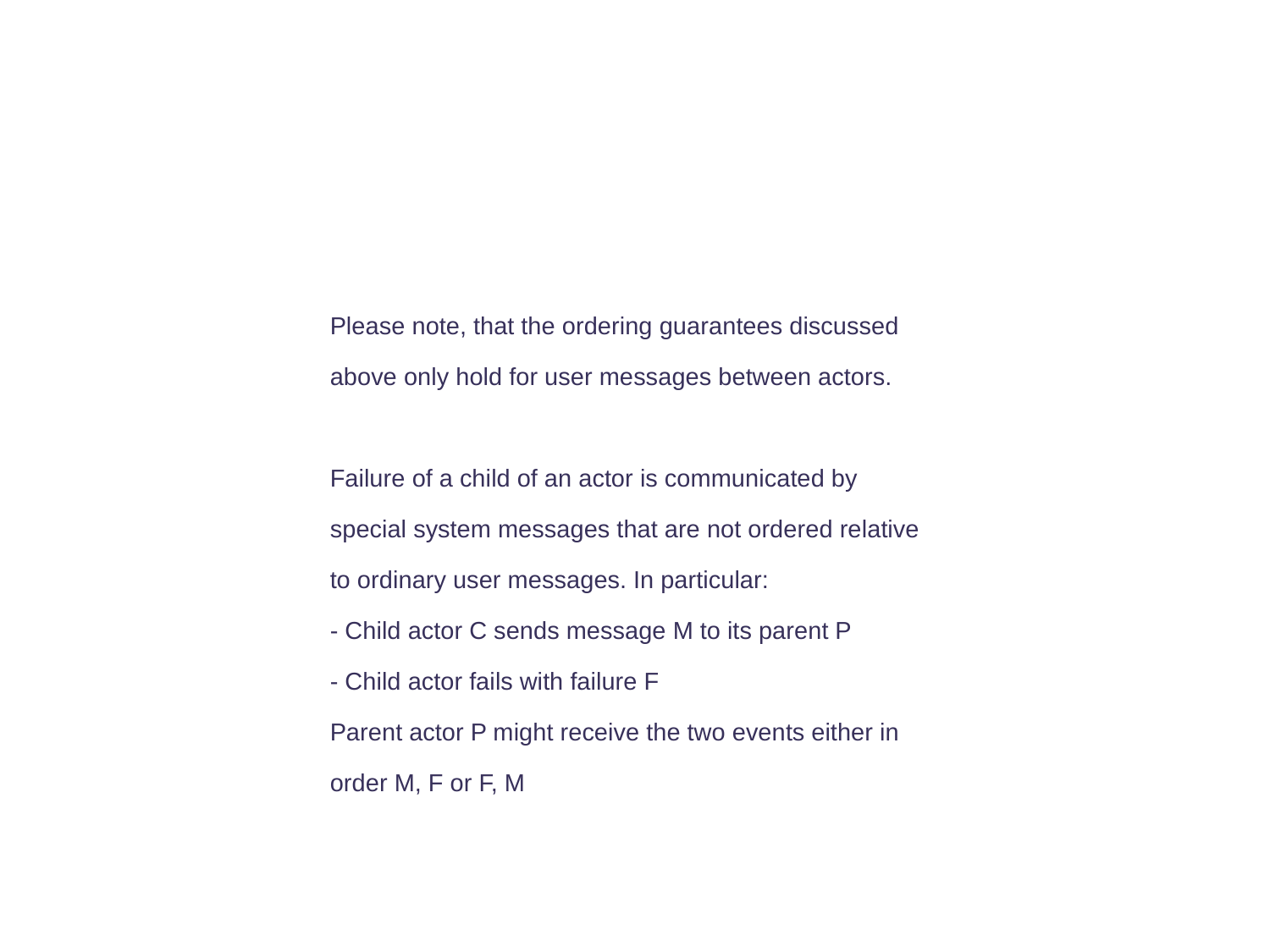

Please note, that the ordering guarantees discussed above only hold for user messages between actors.

Failure of a child of an actor is communicated by special system messages that are not ordered relative to ordinary user messages. In particular:
- Child actor C sends message M to its parent P
- Child actor fails with failure F
Parent actor P might receive the two events either in order M, F or F, M